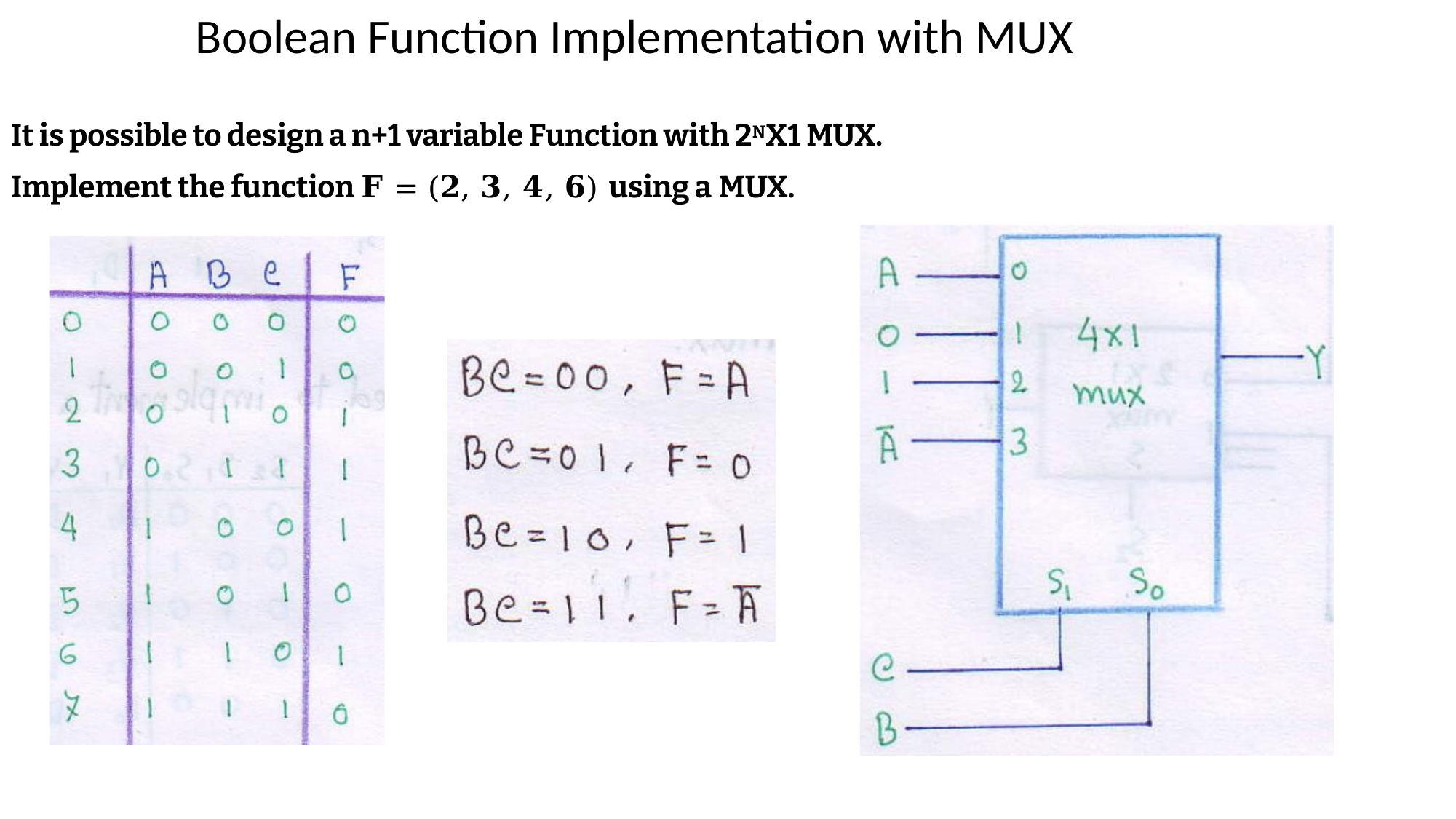

# Boolean Function Implementation with MUX
It is possible to design a n+1 variable Function with 2NX1 MUX.
Implement the function 𝐅 = (𝟐, 𝟑, 𝟒, 𝟔) using a MUX.